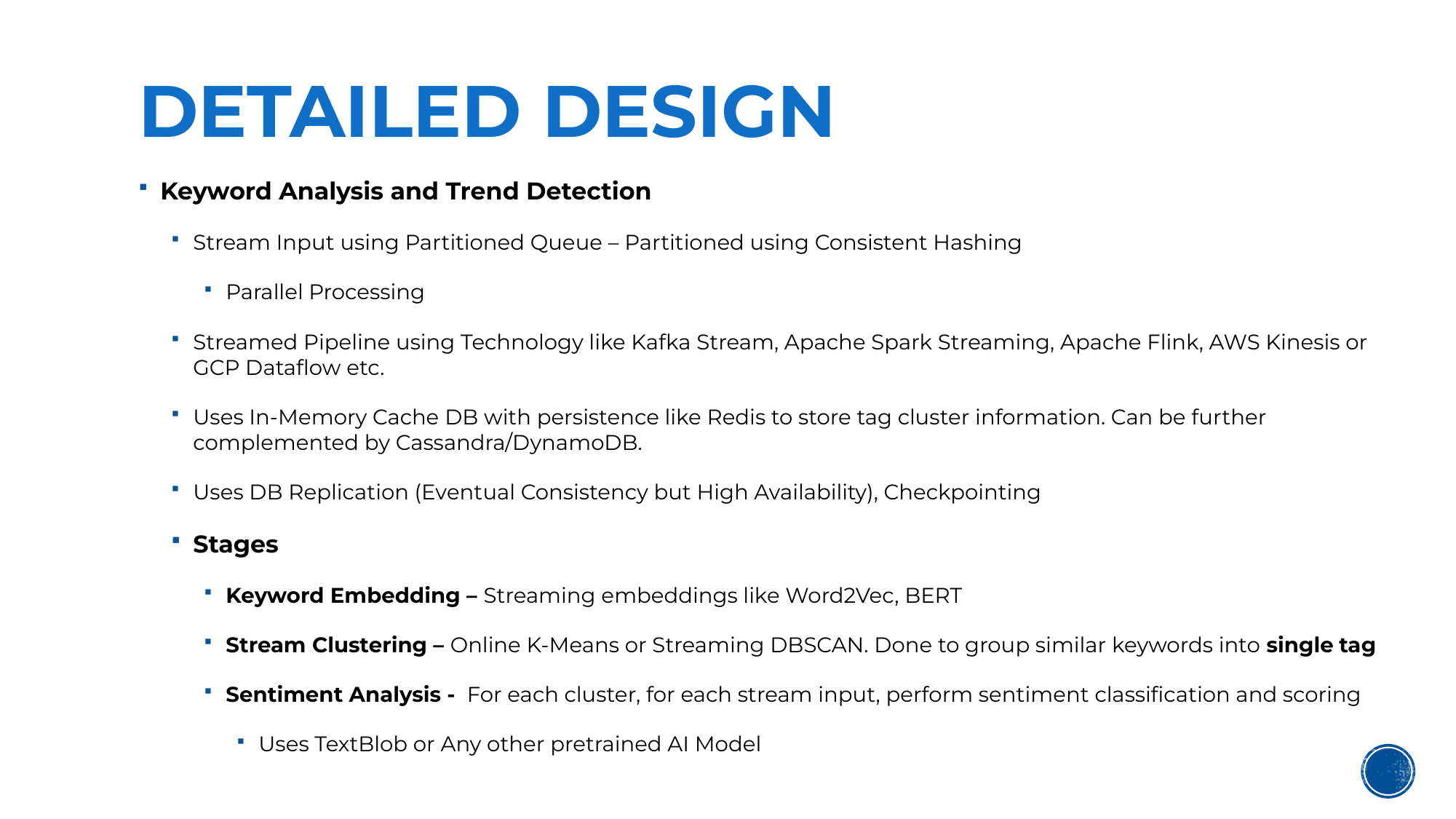

# Detailed design
Keyword Analysis and Trend Detection
Stream Input using Partitioned Queue – Partitioned using Consistent Hashing
Parallel Processing
Streamed Pipeline using Technology like Kafka Stream, Apache Spark Streaming, Apache Flink, AWS Kinesis or GCP Dataflow etc.
Uses In-Memory Cache DB with persistence like Redis to store tag cluster information. Can be further complemented by Cassandra/DynamoDB.
Uses DB Replication (Eventual Consistency but High Availability), Checkpointing
Stages
Keyword Embedding – Streaming embeddings like Word2Vec, BERT
Stream Clustering – Online K-Means or Streaming DBSCAN. Done to group similar keywords into single tag
Sentiment Analysis -  For each cluster, for each stream input, perform sentiment classification and scoring
Uses TextBlob or Any other pretrained AI Model